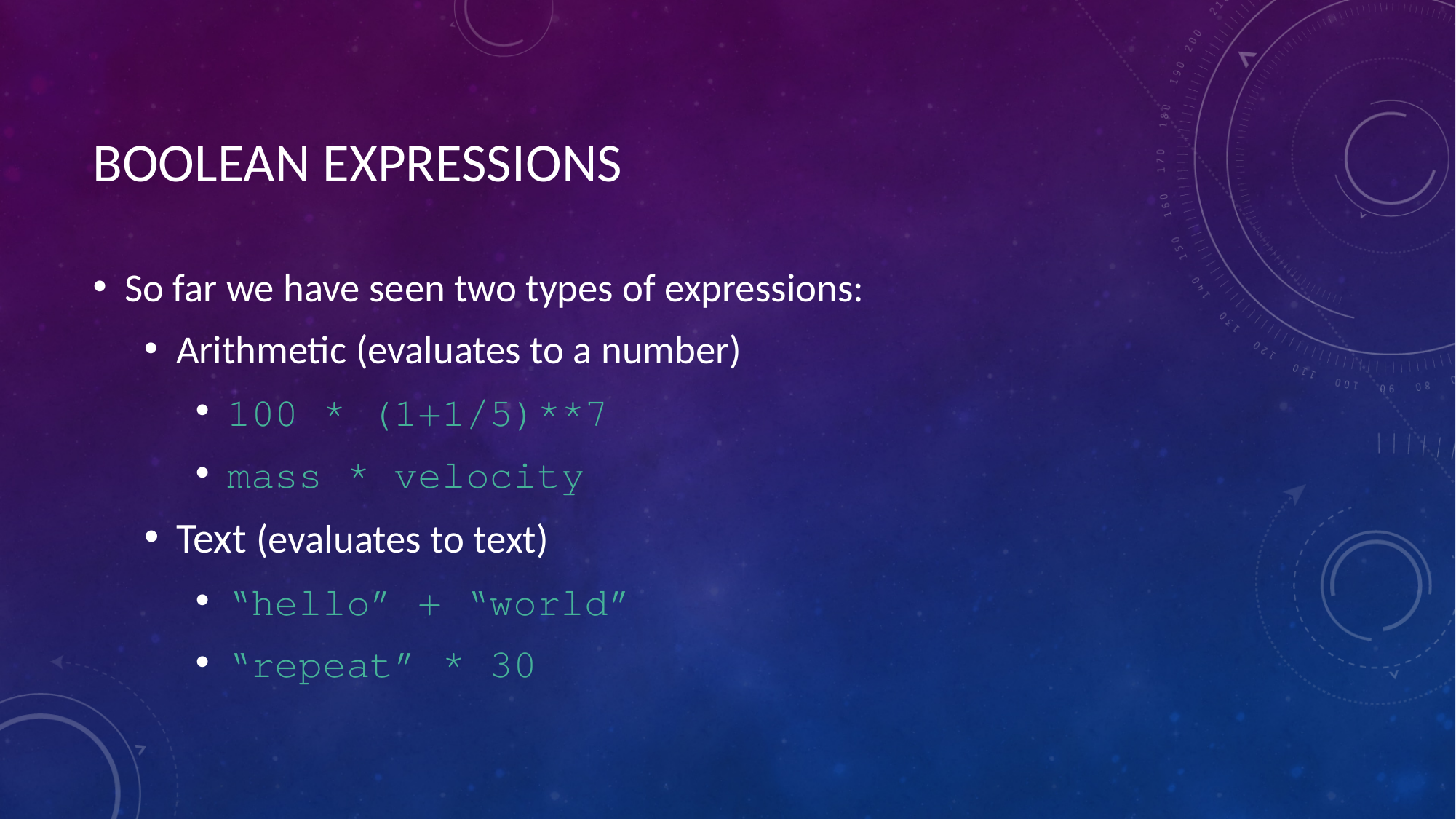

# Boolean expressions
So far we have seen two types of expressions:
Arithmetic (evaluates to a number)
100 * (1+1/5)**7
mass * velocity
Text (evaluates to text)
“hello” + “world”
“repeat” * 30